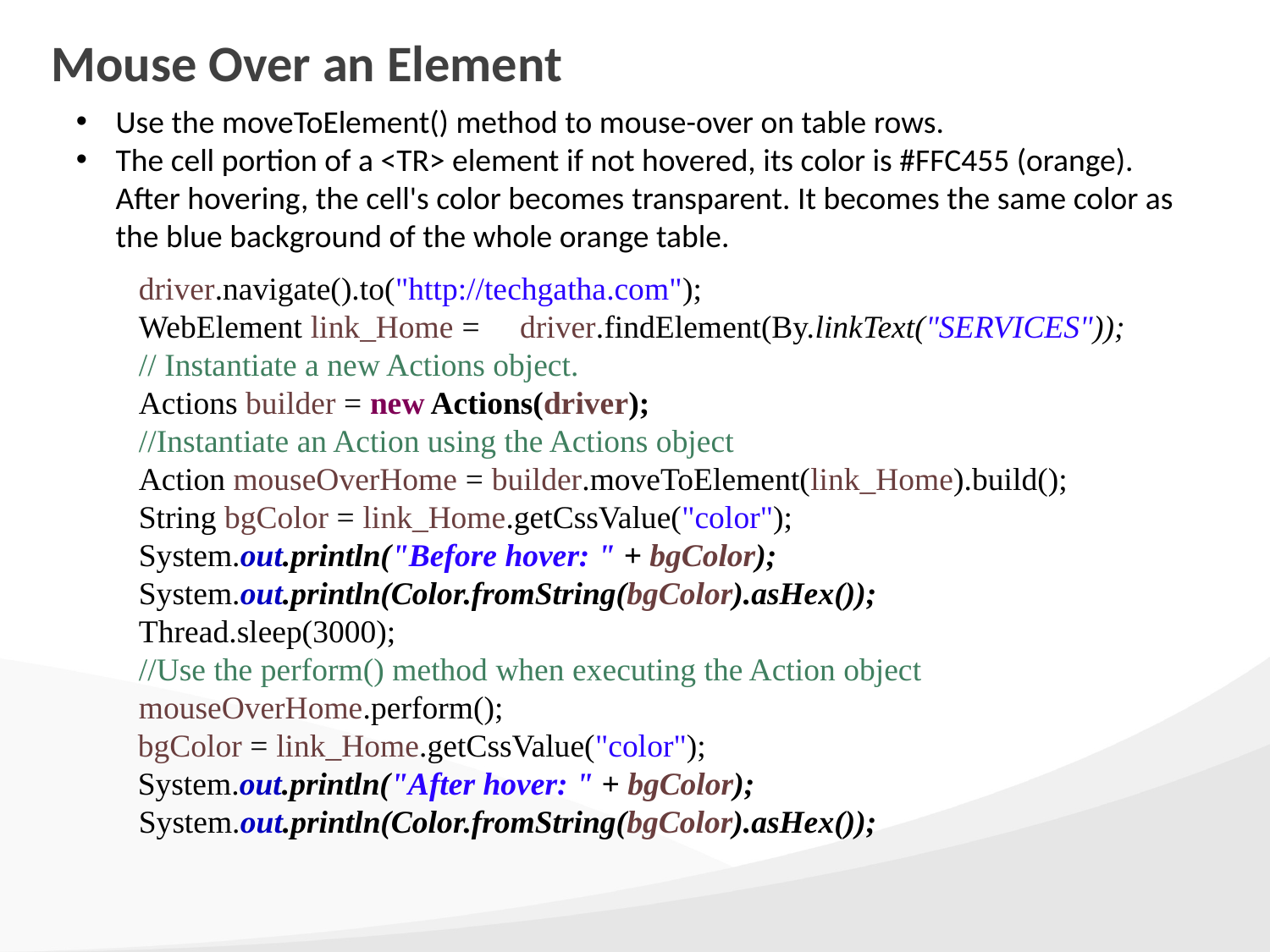

# Mouse Over an Element
Use the moveToElement() method to mouse-over on table rows.
The cell portion of a <TR> element if not hovered, its color is #FFC455 (orange). After hovering, the cell's color becomes transparent. It becomes the same color as the blue background of the whole orange table.
        driver.navigate().to("http://techgatha.com");
        WebElement link_Home =     driver.findElement(By.linkText("SERVICES"));
        // Instantiate a new Actions object.
        Actions builder = new Actions(driver);
        //Instantiate an Action using the Actions object
        Action mouseOverHome = builder.moveToElement(link_Home).build();
        String bgColor = link_Home.getCssValue("color");
        System.out.println("Before hover: " + bgColor);
        System.out.println(Color.fromString(bgColor).asHex());
        Thread.sleep(3000);
        //Use the perform() method when executing the Action object
        mouseOverHome.perform();
bgColor = link_Home.getCssValue("color");
System.out.println("After hover: " + bgColor);
        System.out.println(Color.fromString(bgColor).asHex());